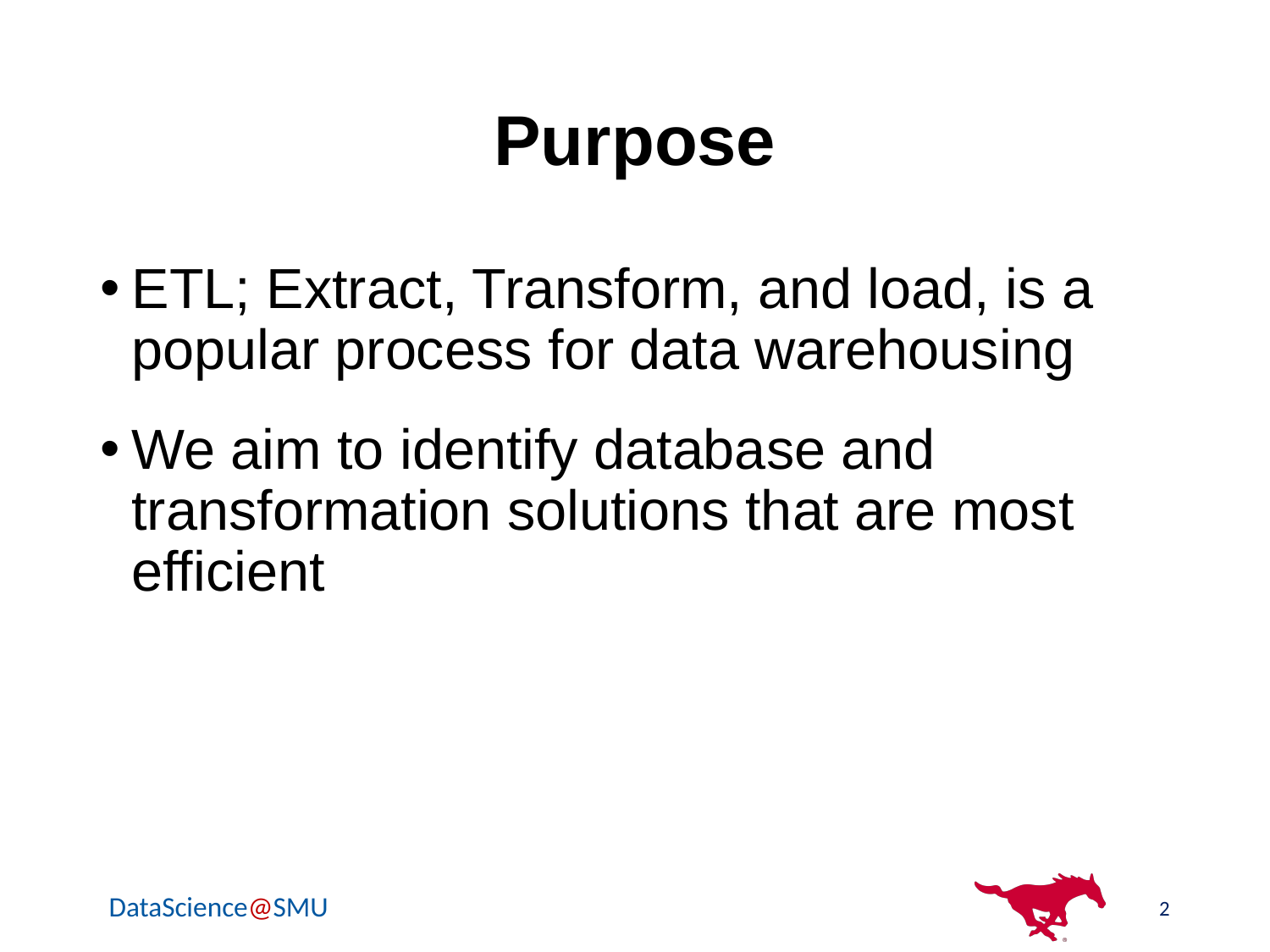

# Purpose
ETL; Extract, Transform, and load, is a popular process for data warehousing
We aim to identify database and transformation solutions that are most efficient
2